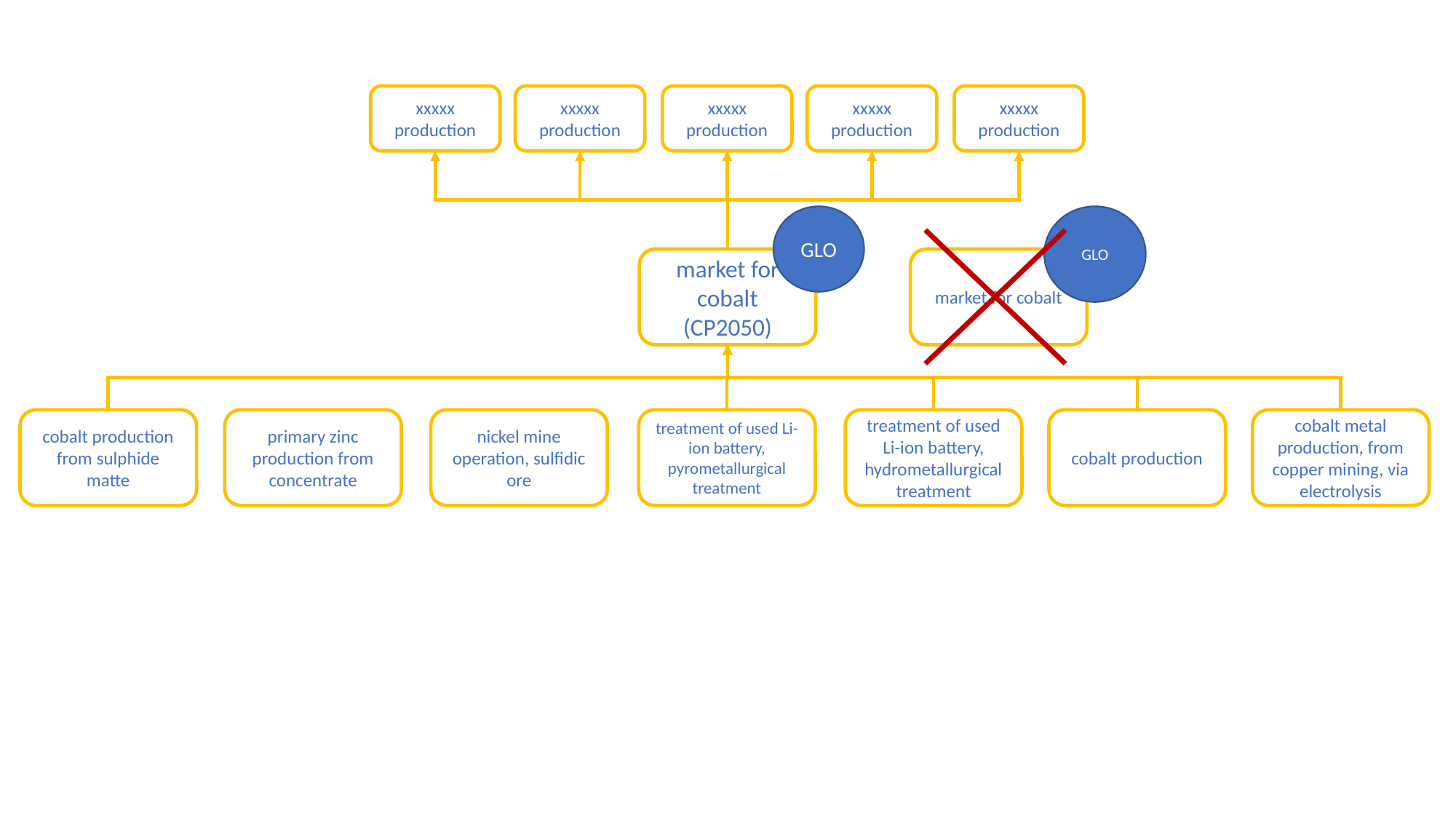

xxxxx production
xxxxx production
xxxxx production
xxxxx production
xxxxx production

GLO
GLO
market for cobalt (CP2050)
market for cobalt
cobalt production from sulphide matte
primary zinc production from concentrate
nickel mine operation, sulfidic ore
treatment of used Li-ion battery, pyrometallurgical treatment
treatment of used Li-ion battery, hydrometallurgical treatment
cobalt production
cobalt metal production, from copper mining, via electrolysis